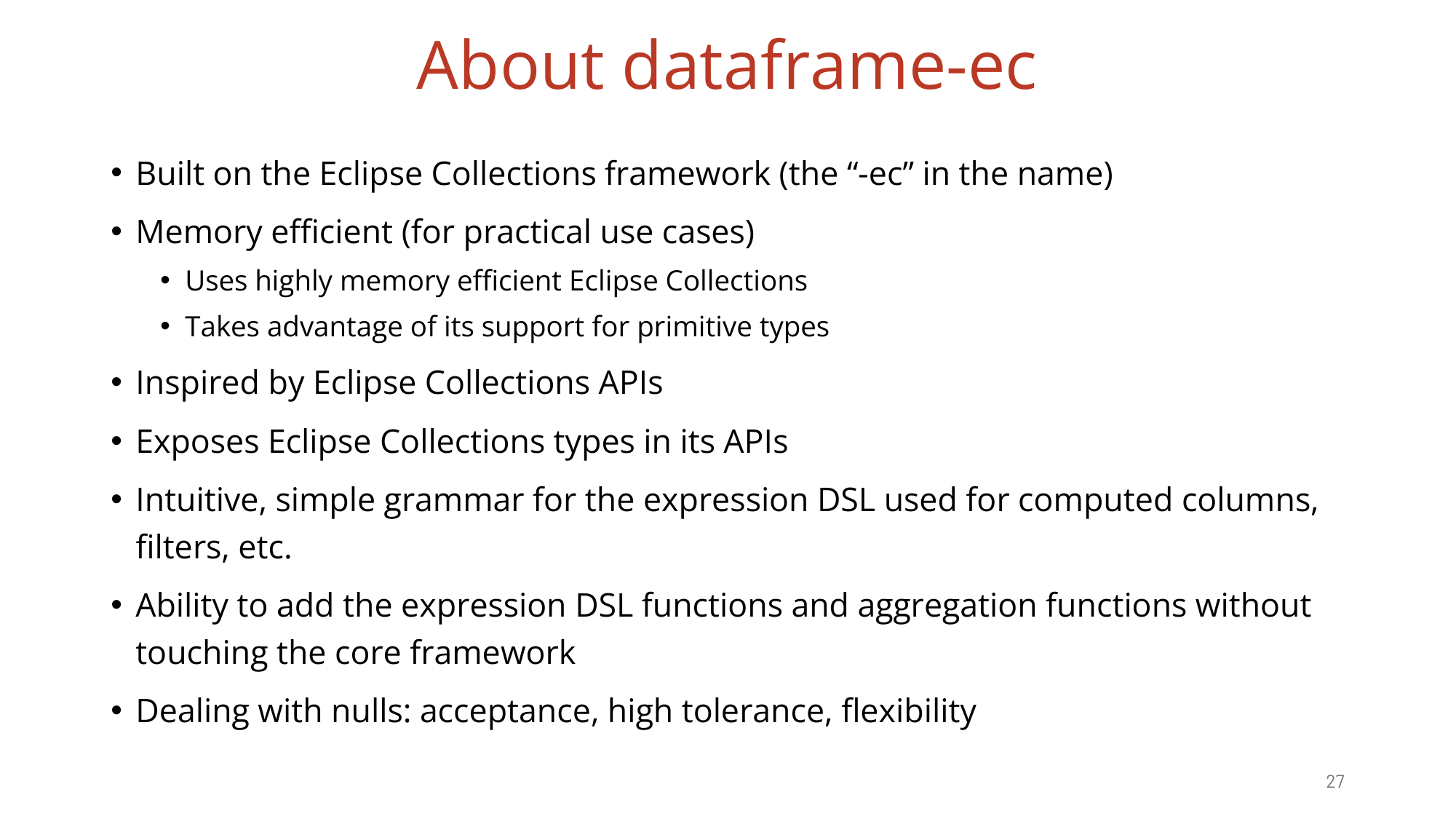

# About dataframe-ec
Built on the Eclipse Collections framework (the “-ec” in the name)
Memory efficient (for practical use cases)
Uses highly memory efficient Eclipse Collections
Takes advantage of its support for primitive types
Inspired by Eclipse Collections APIs
Exposes Eclipse Collections types in its APIs
Intuitive, simple grammar for the expression DSL used for computed columns, filters, etc.
Ability to add the expression DSL functions and aggregation functions without touching the core framework
Dealing with nulls: acceptance, high tolerance, flexibility
27